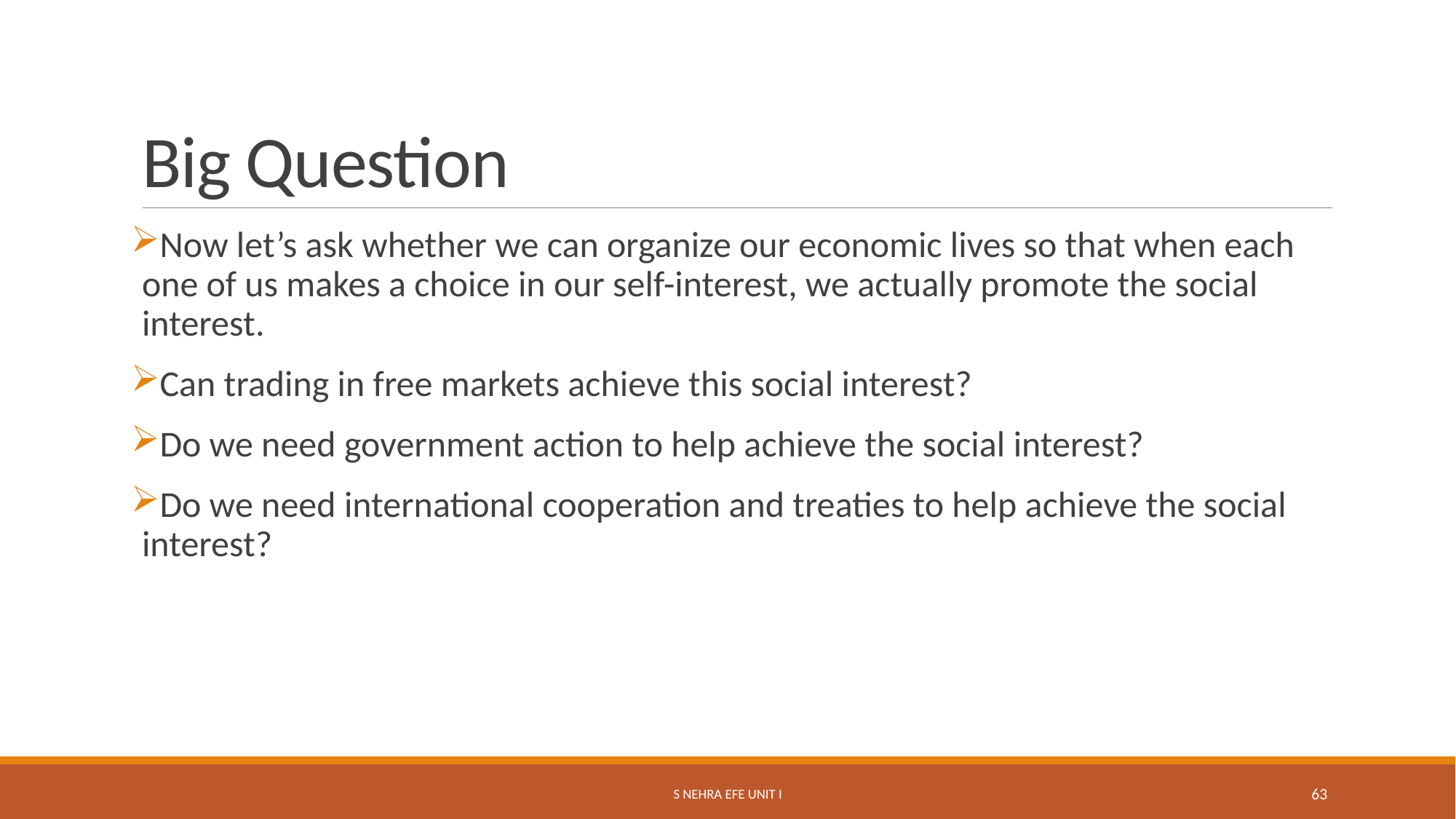

# Big Question
Now let’s ask whether we can organize our economic lives so that when each one of us makes a choice in our self-interest, we actually promote the social interest.
Can trading in free markets achieve this social interest?
Do we need government action to help achieve the social interest?
Do we need international cooperation and treaties to help achieve the social interest?
S Nehra EFE Unit I
63